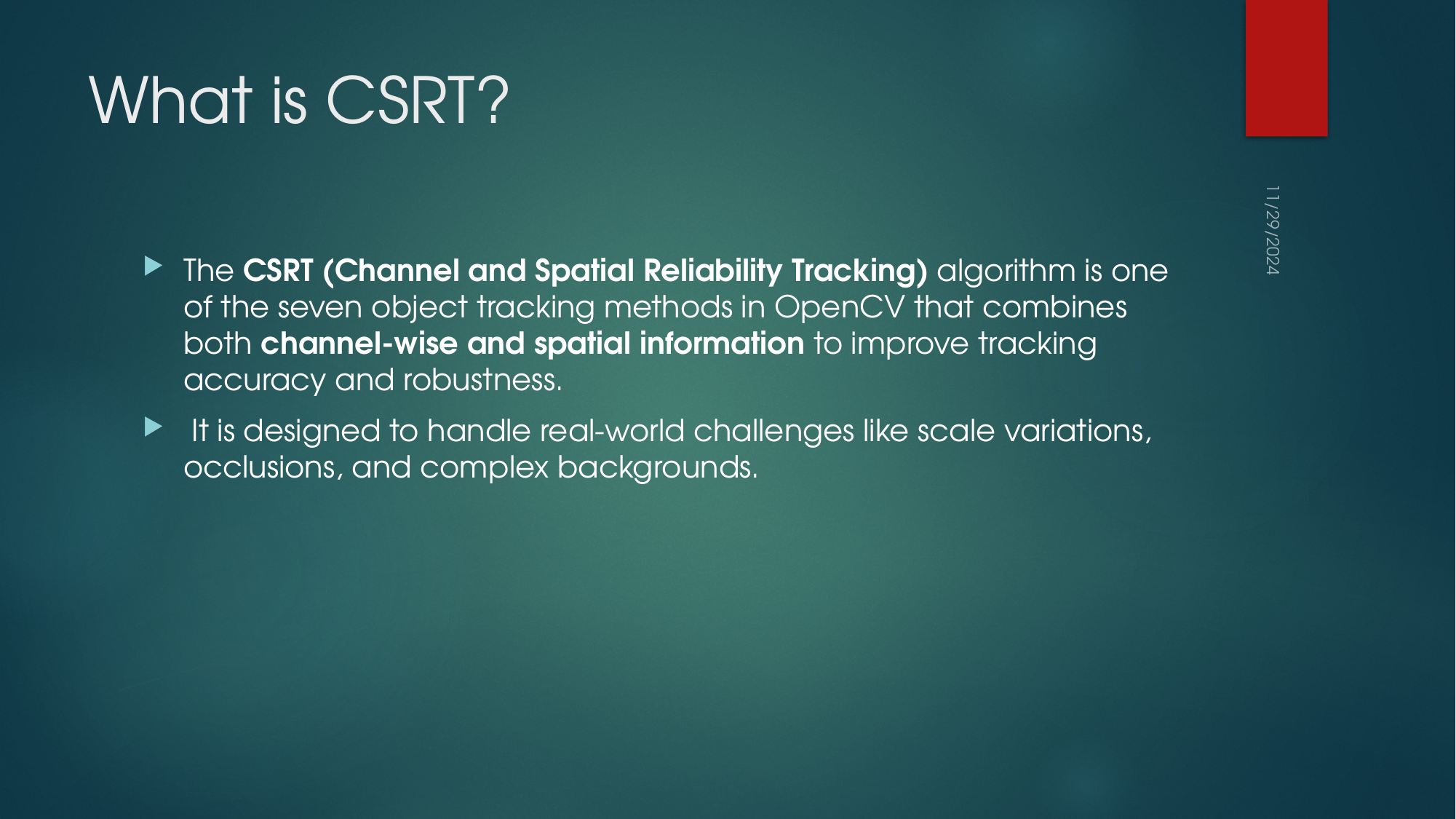

# What is CSRT?
11/29/2024
The CSRT (Channel and Spatial Reliability Tracking) algorithm is one of the seven object tracking methods in OpenCV that combines both channel-wise and spatial information to improve tracking accuracy and robustness.
 It is designed to handle real-world challenges like scale variations, occlusions, and complex backgrounds.